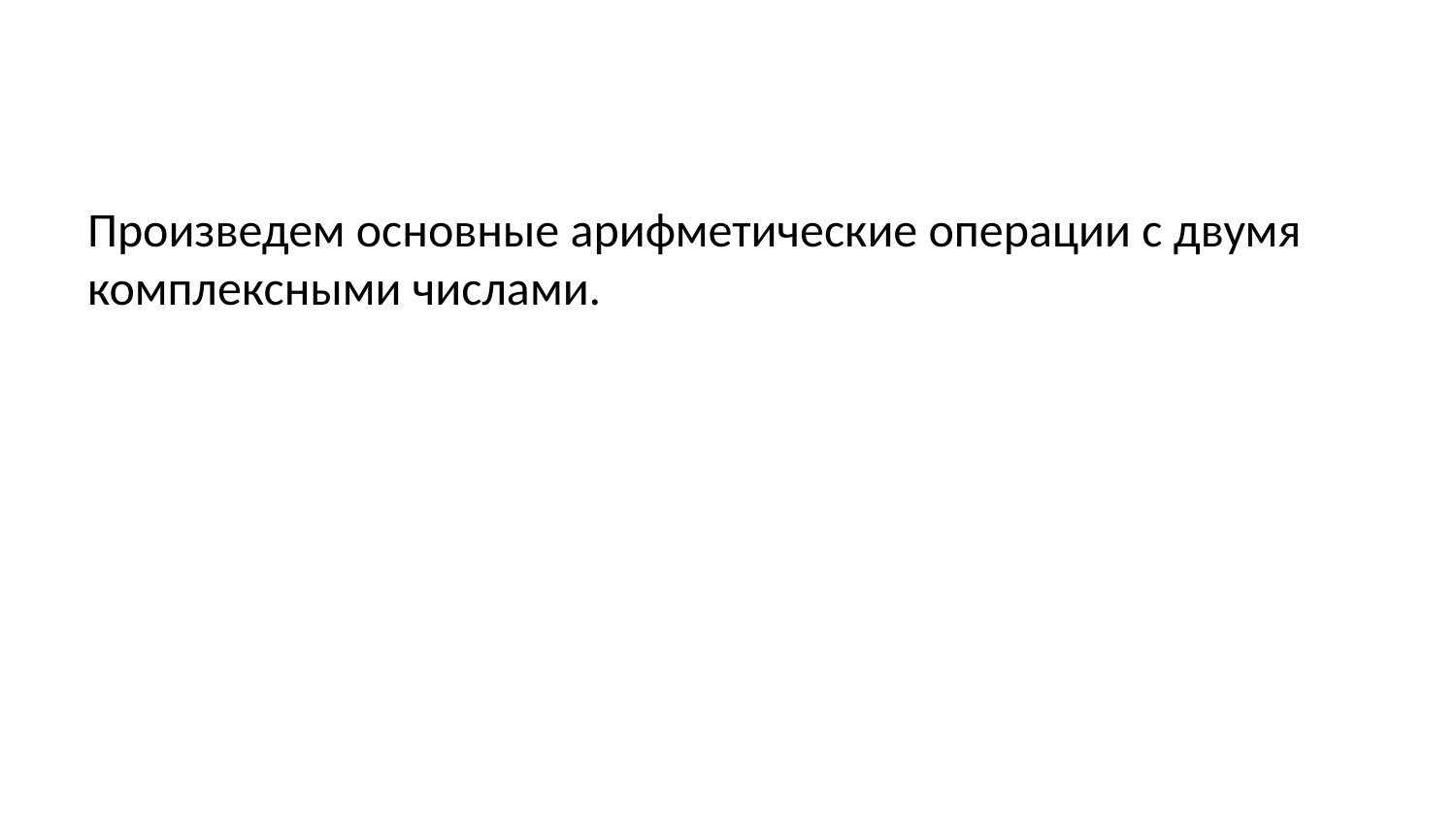

Произведем основные арифметические операции с двумя комплексными числами.